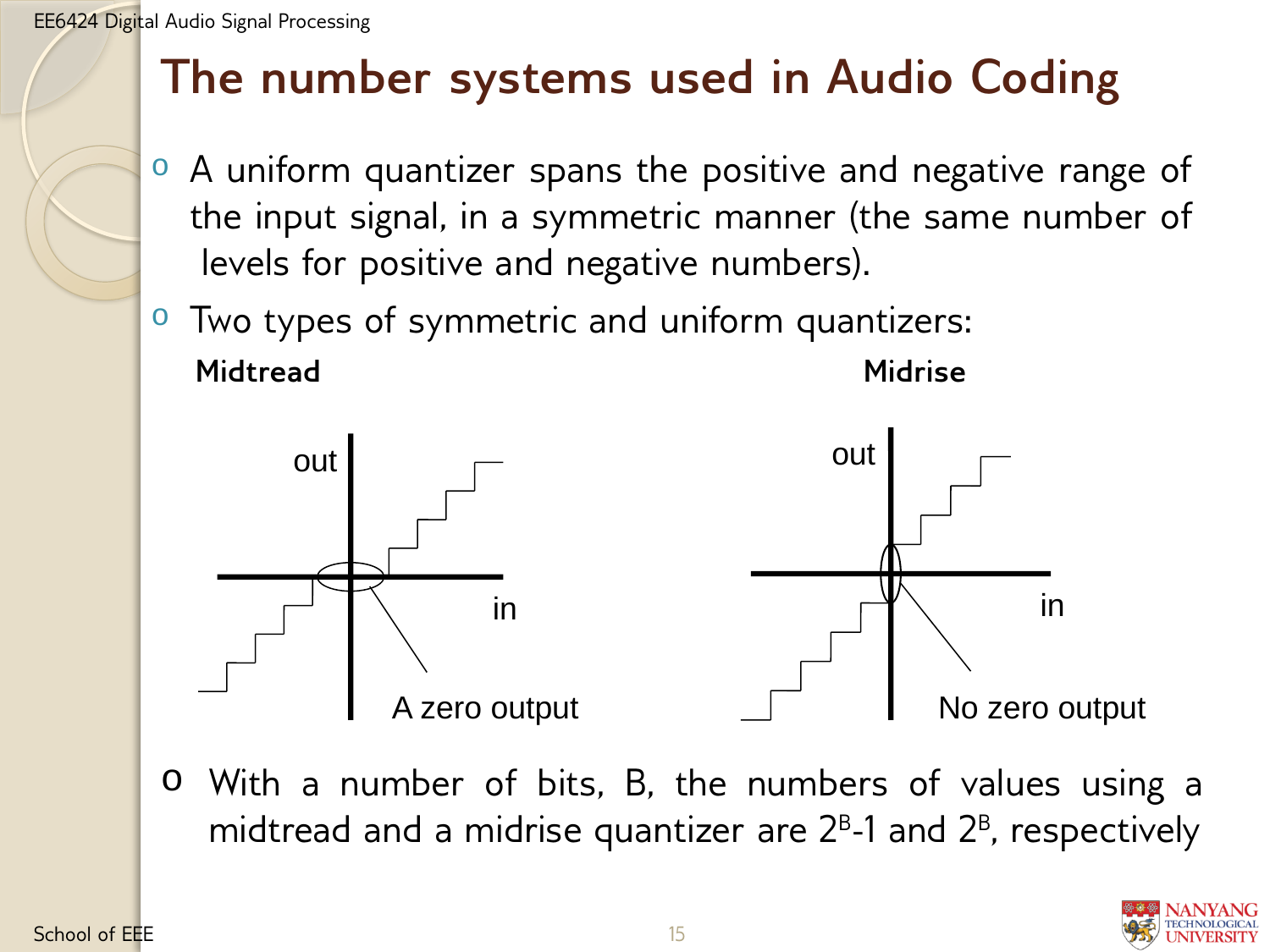

# The number systems used in Audio Coding
A uniform quantizer spans the positive and negative range of the input signal, in a symmetric manner (the same number of  levels for positive and negative numbers).
Two types of symmetric and uniform quantizers:
Midtread 					Midrise

out

in

No zero output
out

in

A zero output

With a number of bits, B, the numbers of values using a midtread and a midrise quantizer are 2B-1 and 2B, respectively
School of EEE
15